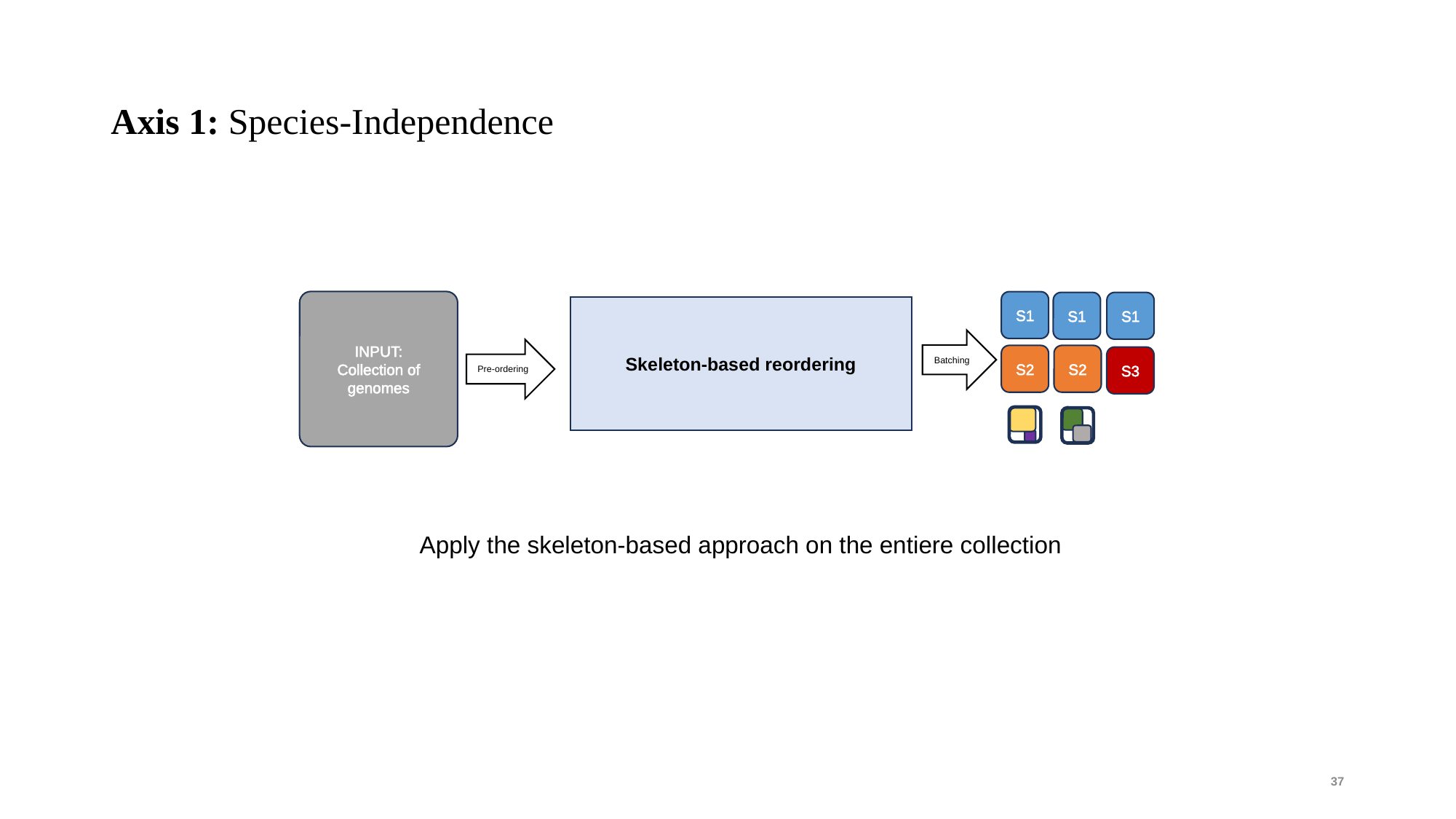

# Axis 1: Species-Independence
INPUT:
Collection of genomes
S1
S1
S1
Skeleton-based reordering
Batching
Pre-ordering
S2
S2
S3

Apply the skeleton-based approach on the entiere collection

37